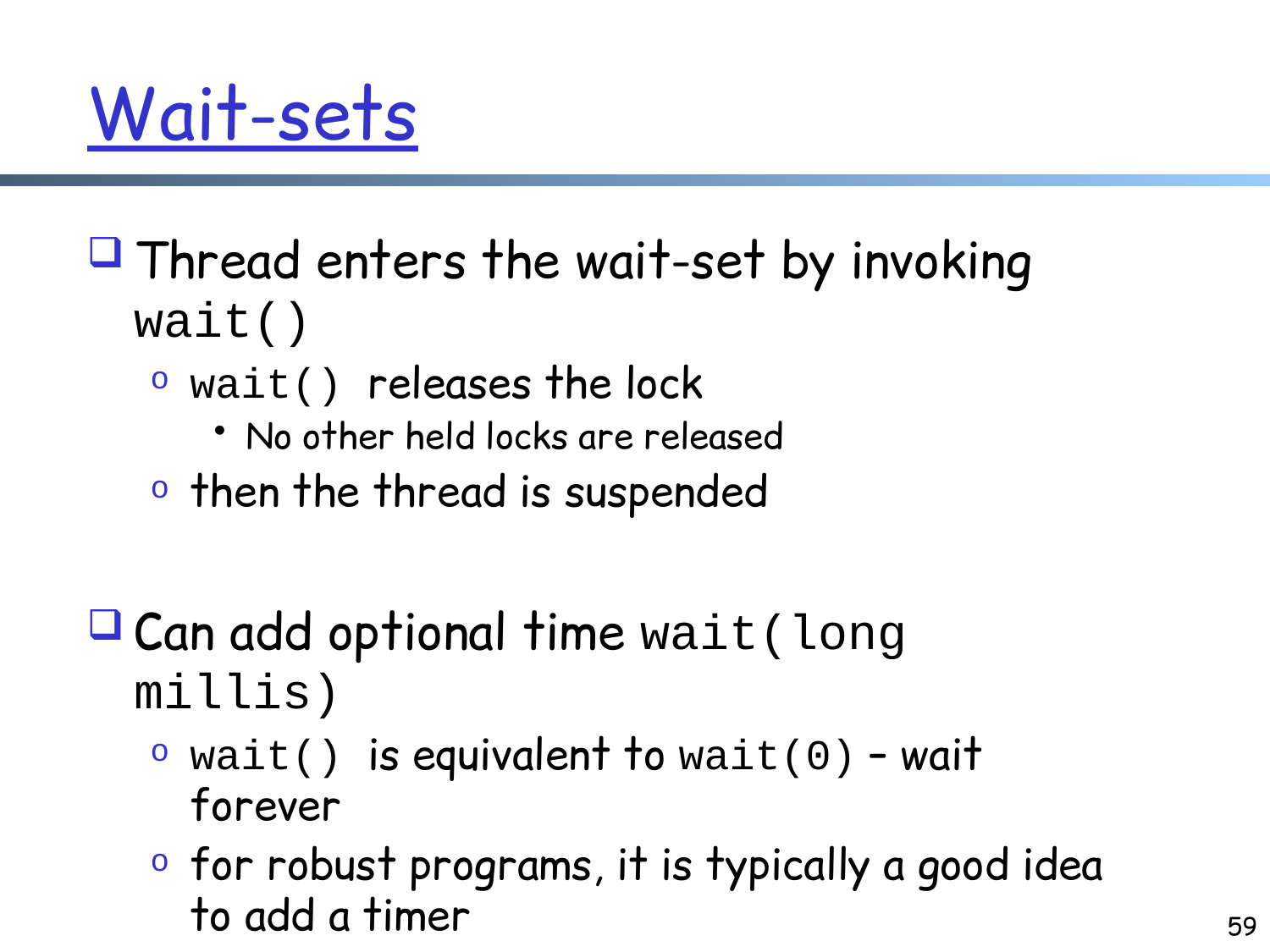

# Wait-sets
Thread enters the wait-set by invoking wait()
wait() releases the lock
No other held locks are released
then the thread is suspended

Can add optional time wait(long millis)
wait() is equivalent to wait(0) – wait forever
for robust programs, it is typically a good idea to add a timer
59